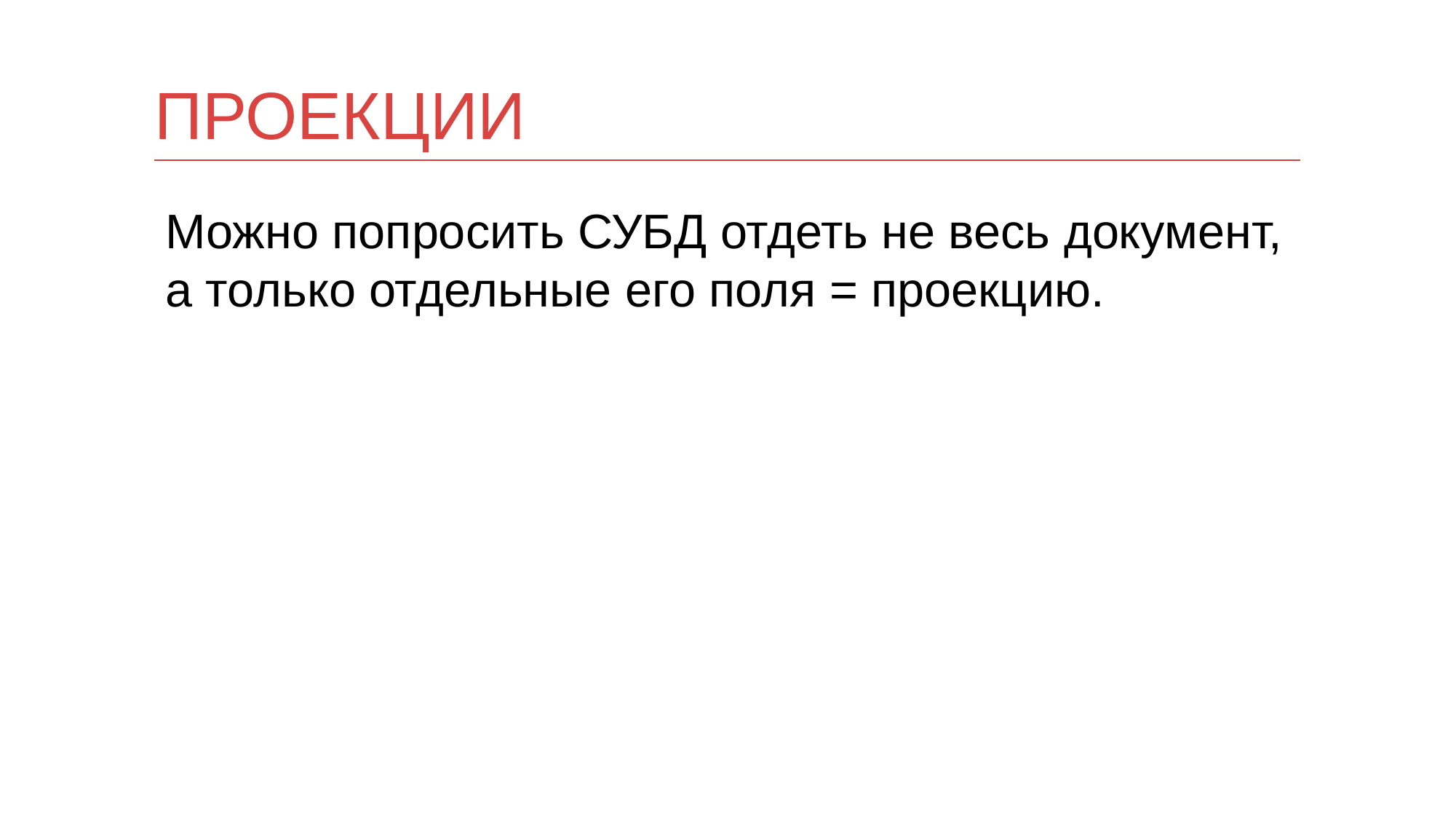

# Проекции
Можно попросить СУБД отдеть не весь документ, а только отдельные его поля = проекцию.